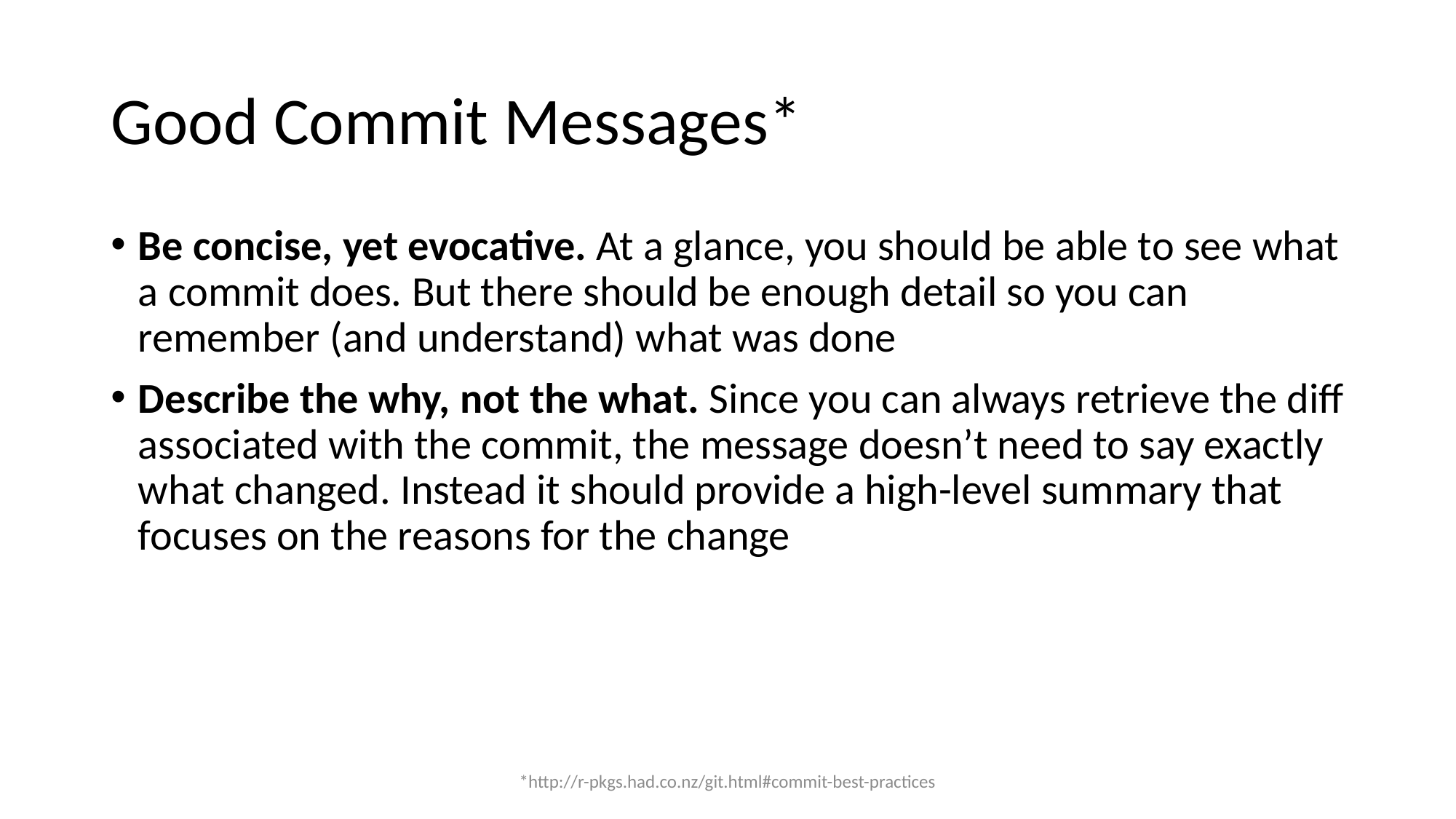

# Good Commit Messages*
Be concise, yet evocative. At a glance, you should be able to see what a commit does. But there should be enough detail so you can remember (and understand) what was done
Describe the why, not the what. Since you can always retrieve the diff associated with the commit, the message doesn’t need to say exactly what changed. Instead it should provide a high-level summary that focuses on the reasons for the change

*http://r-pkgs.had.co.nz/git.html#commit-best-practices